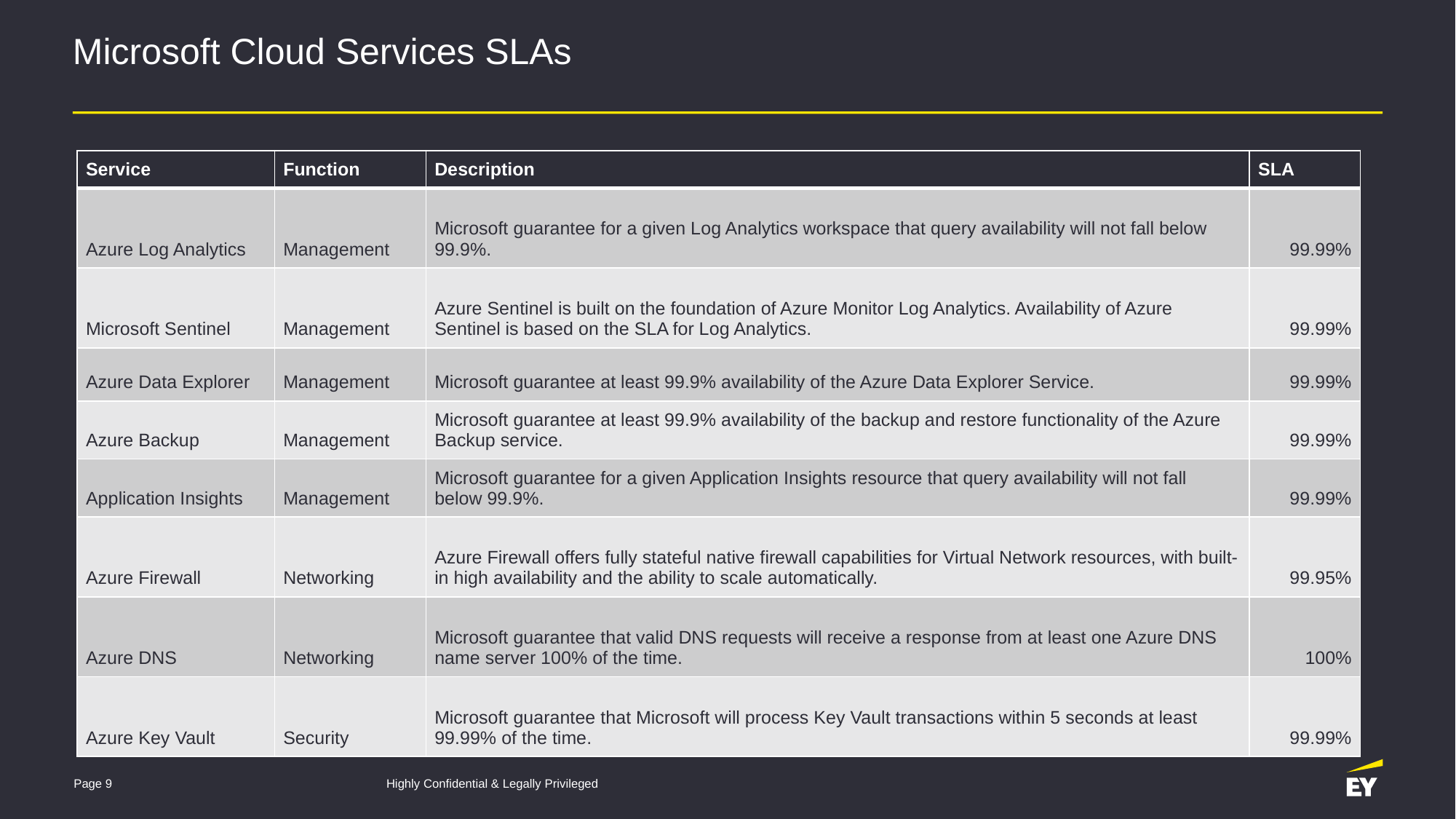

# Microsoft Cloud Services SLAs
| Service | Function | Description | SLA |
| --- | --- | --- | --- |
| Azure Log Analytics | Management | Microsoft guarantee for a given Log Analytics workspace that query availability will not fall below 99.9%. | 99.99% |
| Microsoft Sentinel | Management | Azure Sentinel is built on the foundation of Azure Monitor Log Analytics. Availability of Azure Sentinel is based on the SLA for Log Analytics. | 99.99% |
| Azure Data Explorer | Management | Microsoft guarantee at least 99.9% availability of the Azure Data Explorer Service. | 99.99% |
| Azure Backup | Management | Microsoft guarantee at least 99.9% availability of the backup and restore functionality of the Azure Backup service. | 99.99% |
| Application Insights | Management | Microsoft guarantee for a given Application Insights resource that query availability will not fall below 99.9%. | 99.99% |
| Azure Firewall | Networking | Azure Firewall offers fully stateful native firewall capabilities for Virtual Network resources, with built-in high availability and the ability to scale automatically. | 99.95% |
| Azure DNS | Networking | Microsoft guarantee that valid DNS requests will receive a response from at least one Azure DNS name server 100% of the time. | 100% |
| Azure Key Vault | Security | Microsoft guarantee that Microsoft will process Key Vault transactions within 5 seconds at least 99.99% of the time. | 99.99% |

Page 9
Highly Confidential & Legally Privileged